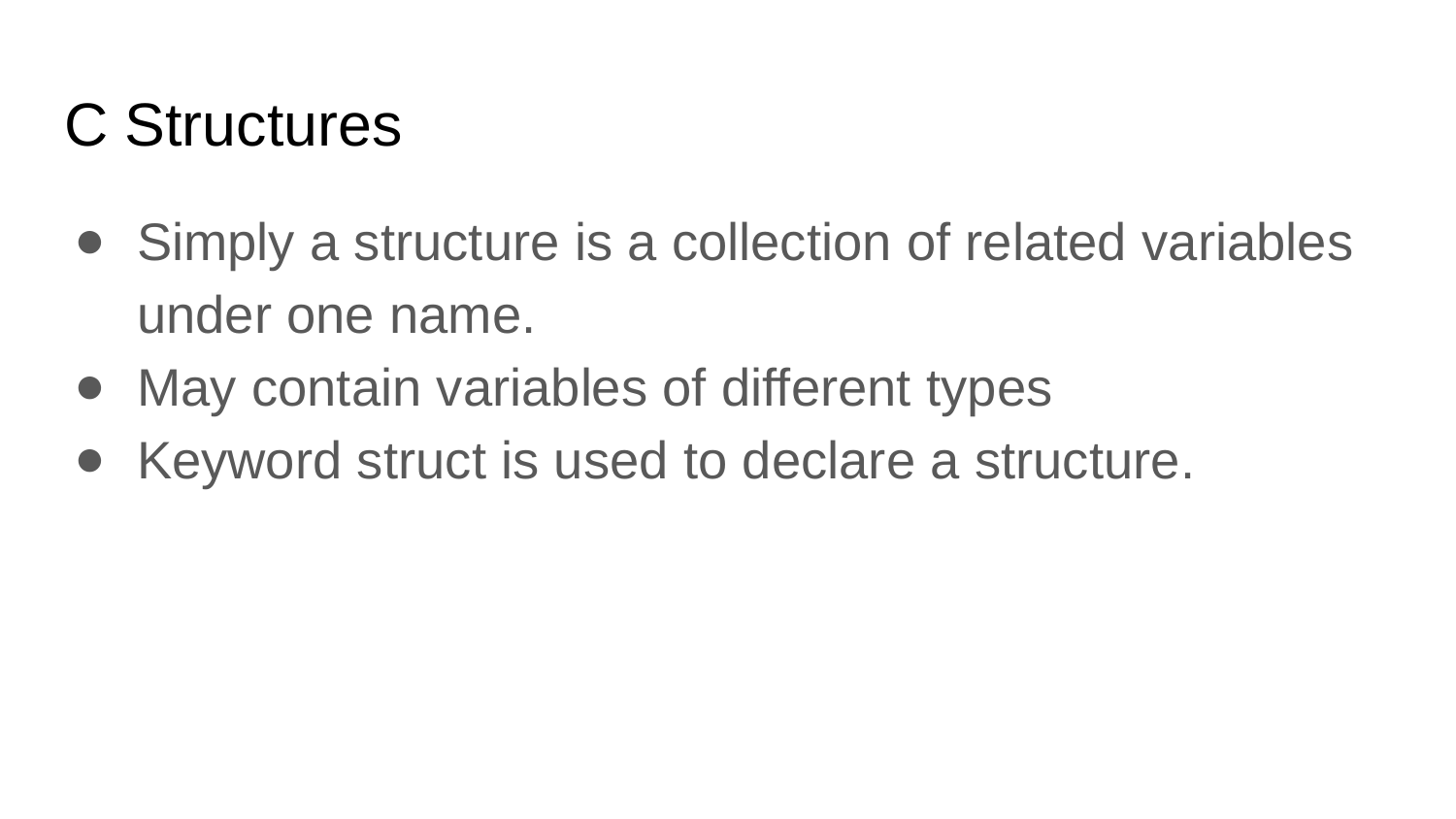

# C Structures
Simply a structure is a collection of related variables under one name.
May contain variables of different types
Keyword struct is used to declare a structure.